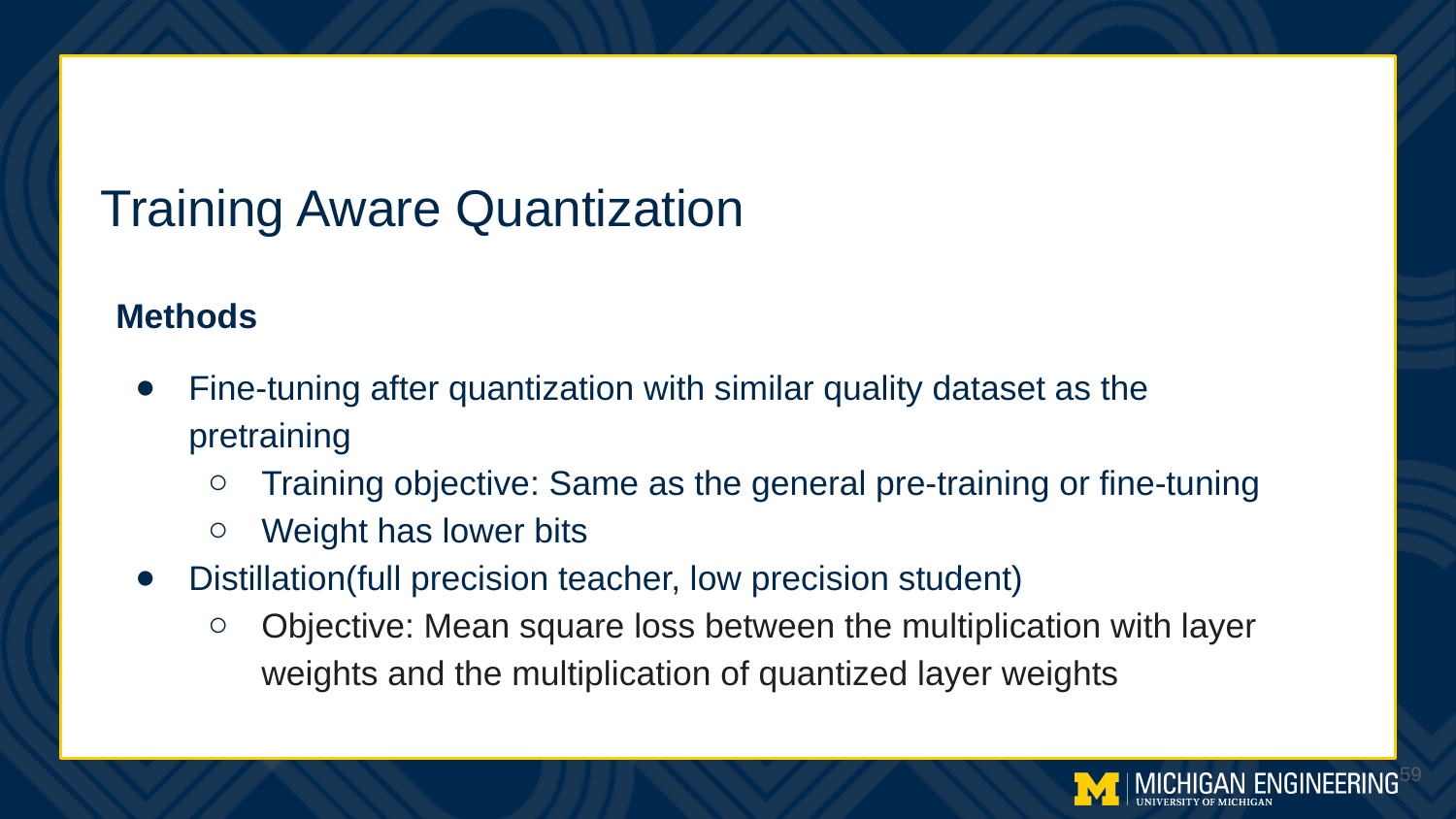

# Training Aware Quantization
Methods
Fine-tuning after quantization with similar quality dataset as the pretraining
Training objective: Same as the general pre-training or fine-tuning
Weight has lower bits
Distillation(full precision teacher, low precision student)
Objective: Mean square loss between the multiplication with layer weights and the multiplication of quantized layer weights
59